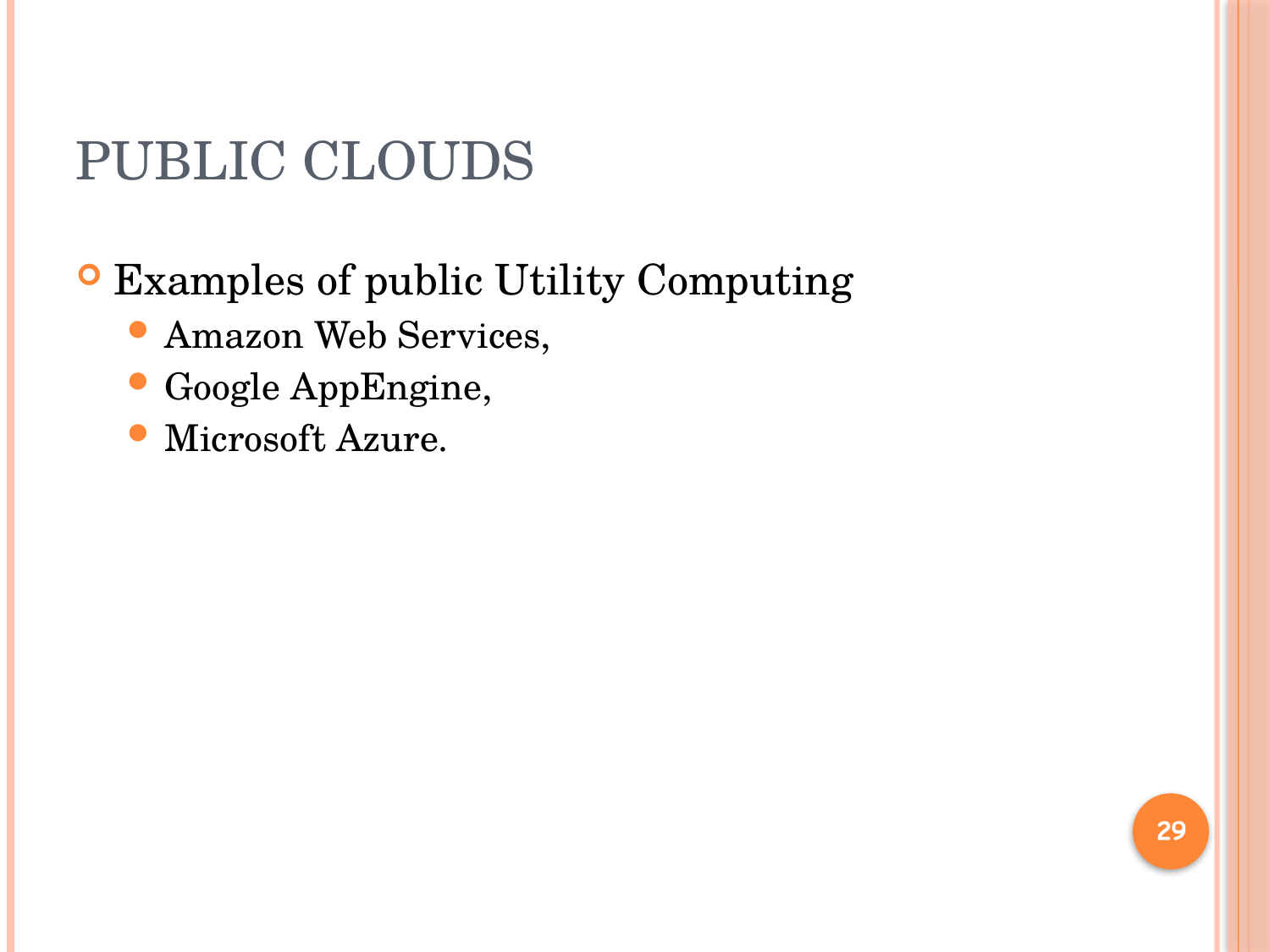

# Public Clouds

Examples of public Utility Computing
Amazon Web Services,
Google AppEngine,
Microsoft Azure.

29